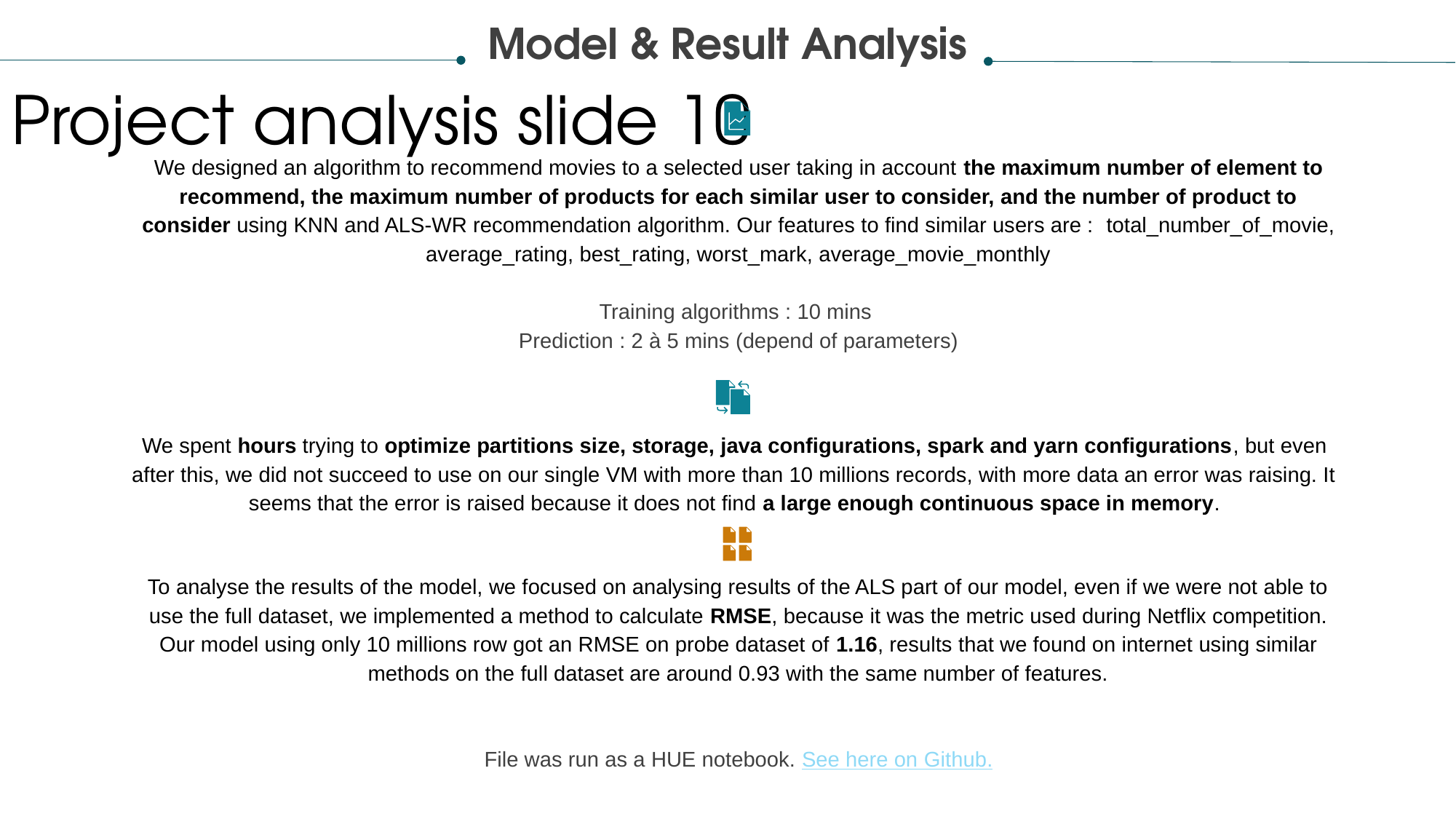

Model & Result Analysis
Project analysis slide 10

We designed an algorithm to recommend movies to a selected user taking in account the maximum number of element to recommend, the maximum number of products for each similar user to consider, and the number of product to consider using KNN and ALS-WR recommendation algorithm. Our features to find similar users are :  total_number_of_movie, average_rating, best_rating, worst_mark, average_movie_monthly

Training algorithms : 10 mins
Prediction : 2 à 5 mins (depend of parameters)

We spent hours trying to optimize partitions size, storage, java configurations, spark and yarn configurations, but even after this, we did not succeed to use on our single VM with more than 10 millions records, with more data an error was raising. It seems that the error is raised because it does not find a large enough continuous space in memory.

To analyse the results of the model, we focused on analysing results of the ALS part of our model, even if we were not able to use the full dataset, we implemented a method to calculate RMSE, because it was the metric used during Netflix competition. Our model using only 10 millions row got an RMSE on probe dataset of 1.16, results that we found on internet using similar methods on the full dataset are around 0.93 with the same number of features.

File was run as a HUE notebook. See here on Github.